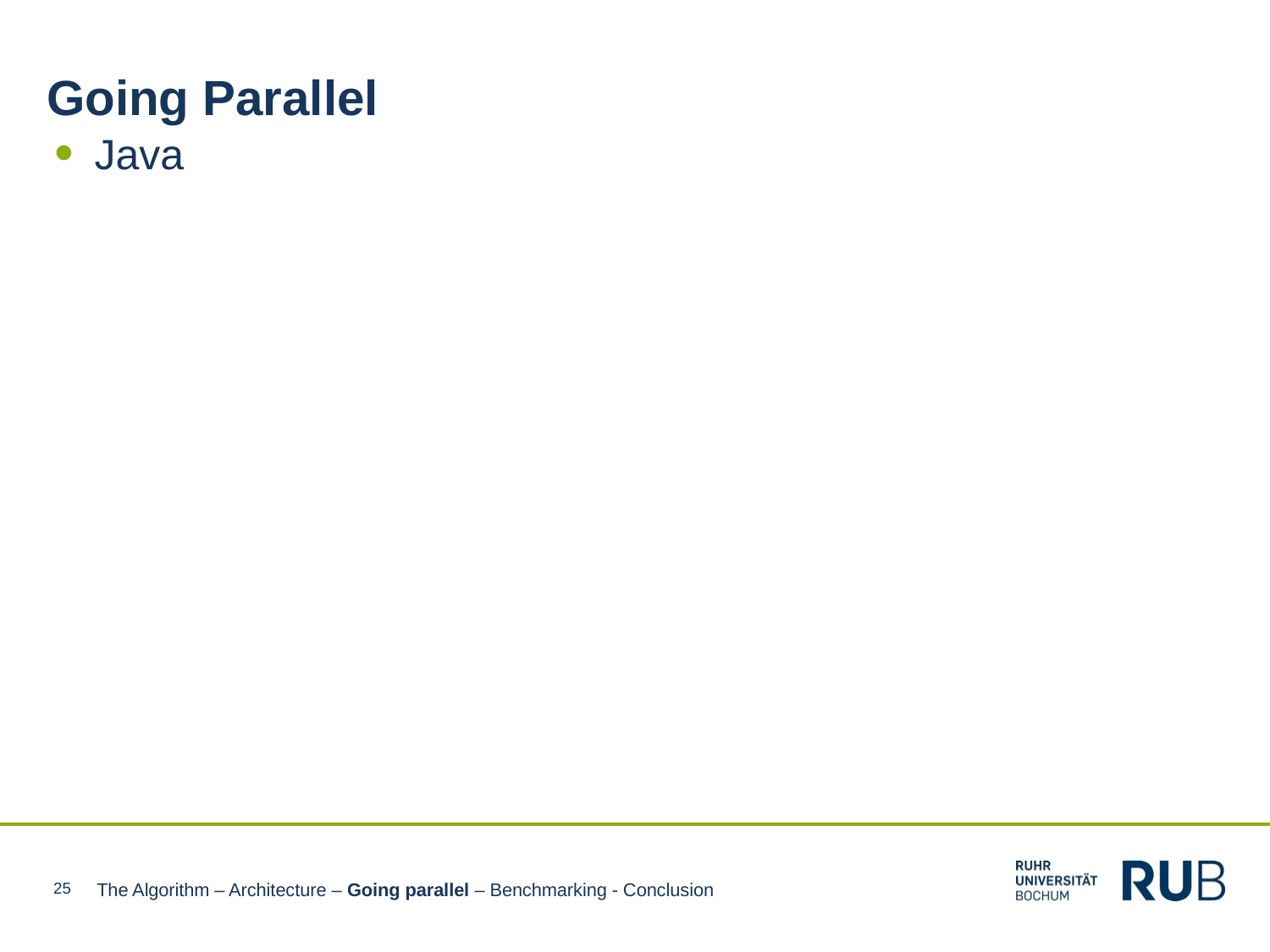

Going Parallel
Java

25
The Algorithm – Architecture – Going parallel – Benchmarking - Conclusion